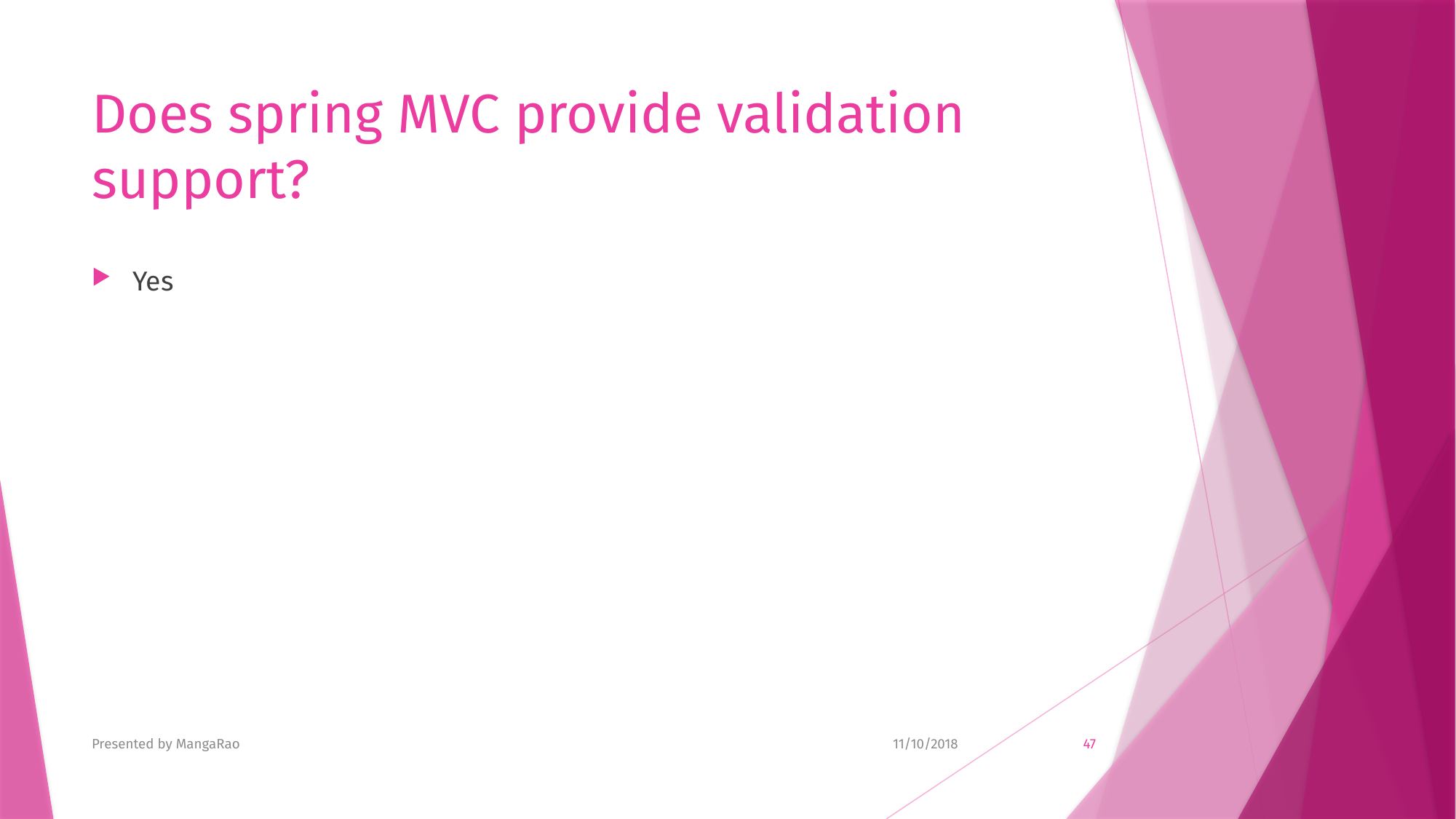

# Does spring MVC provide validation support?
Yes
Presented by MangaRao
11/10/2018
47